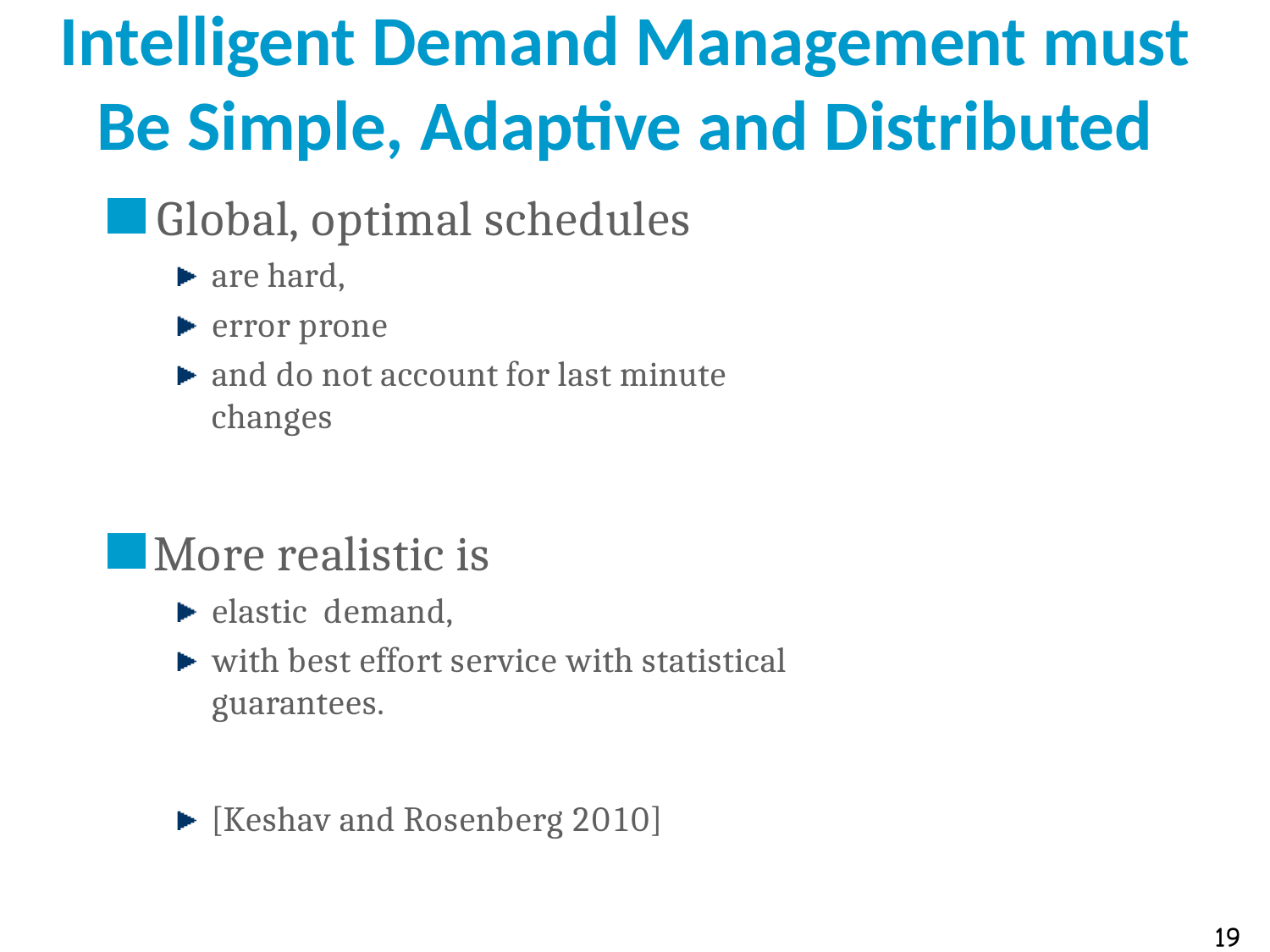

# Intelligent Demand Management must Be Simple, Adaptive and Distributed
Global, optimal schedules
are hard,
error prone
and do not account for last minute changes

More realistic is
elastic  demand,
with best effort service with statistical guarantees.

[Keshav and Rosenberg 2010]
19